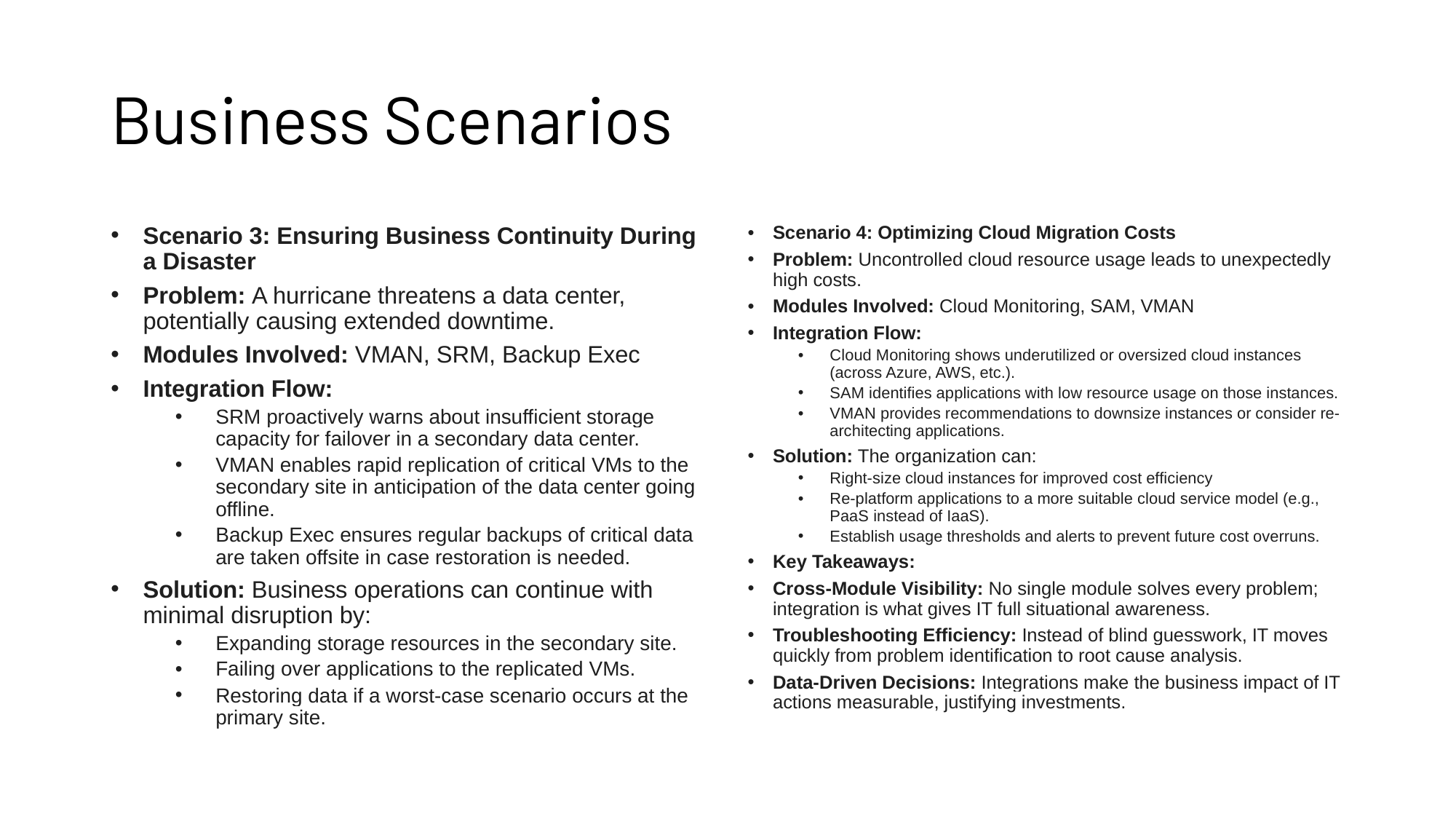

# Business Scenarios
Scenario 3: Ensuring Business Continuity During a Disaster
Problem: A hurricane threatens a data center, potentially causing extended downtime.
Modules Involved: VMAN, SRM, Backup Exec
Integration Flow:
SRM proactively warns about insufficient storage capacity for failover in a secondary data center.
VMAN enables rapid replication of critical VMs to the secondary site in anticipation of the data center going offline.
Backup Exec ensures regular backups of critical data are taken offsite in case restoration is needed.
Solution: Business operations can continue with minimal disruption by:
Expanding storage resources in the secondary site.
Failing over applications to the replicated VMs.
Restoring data if a worst-case scenario occurs at the primary site.

Scenario 4: Optimizing Cloud Migration Costs
Problem: Uncontrolled cloud resource usage leads to unexpectedly high costs.
Modules Involved: Cloud Monitoring, SAM, VMAN
Integration Flow:
Cloud Monitoring shows underutilized or oversized cloud instances (across Azure, AWS, etc.).
SAM identifies applications with low resource usage on those instances.
VMAN provides recommendations to downsize instances or consider re-architecting applications.
Solution: The organization can:
Right-size cloud instances for improved cost efficiency
Re-platform applications to a more suitable cloud service model (e.g., PaaS instead of IaaS).
Establish usage thresholds and alerts to prevent future cost overruns.
Key Takeaways:
Cross-Module Visibility: No single module solves every problem; integration is what gives IT full situational awareness.
Troubleshooting Efficiency: Instead of blind guesswork, IT moves quickly from problem identification to root cause analysis.
Data-Driven Decisions: Integrations make the business impact of IT actions measurable, justifying investments.